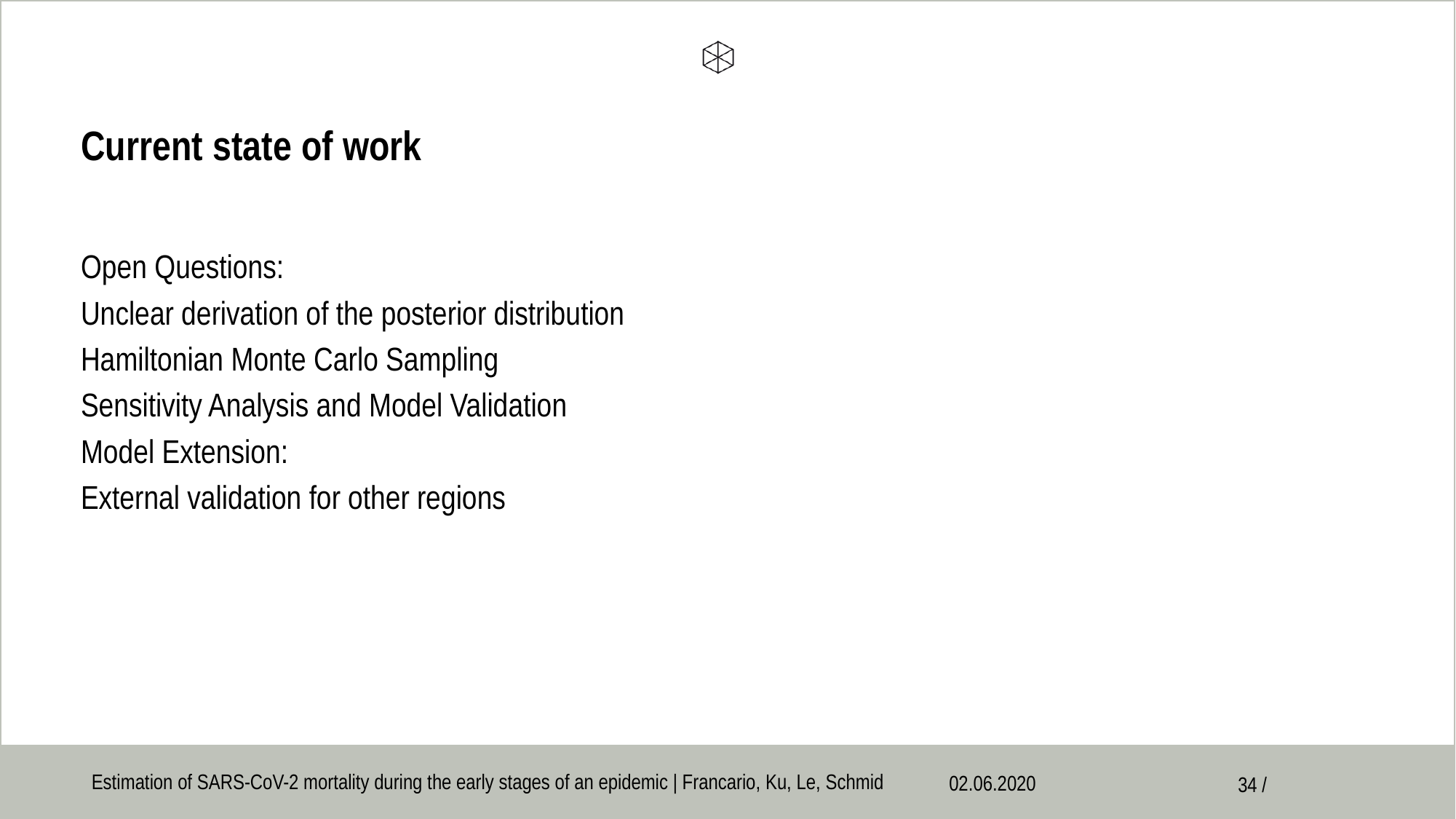

# Current state of work
Open Questions:
Unclear derivation of the posterior distribution
Hamiltonian Monte Carlo Sampling
Sensitivity Analysis and Model Validation
Model Extension:
External validation for other regions